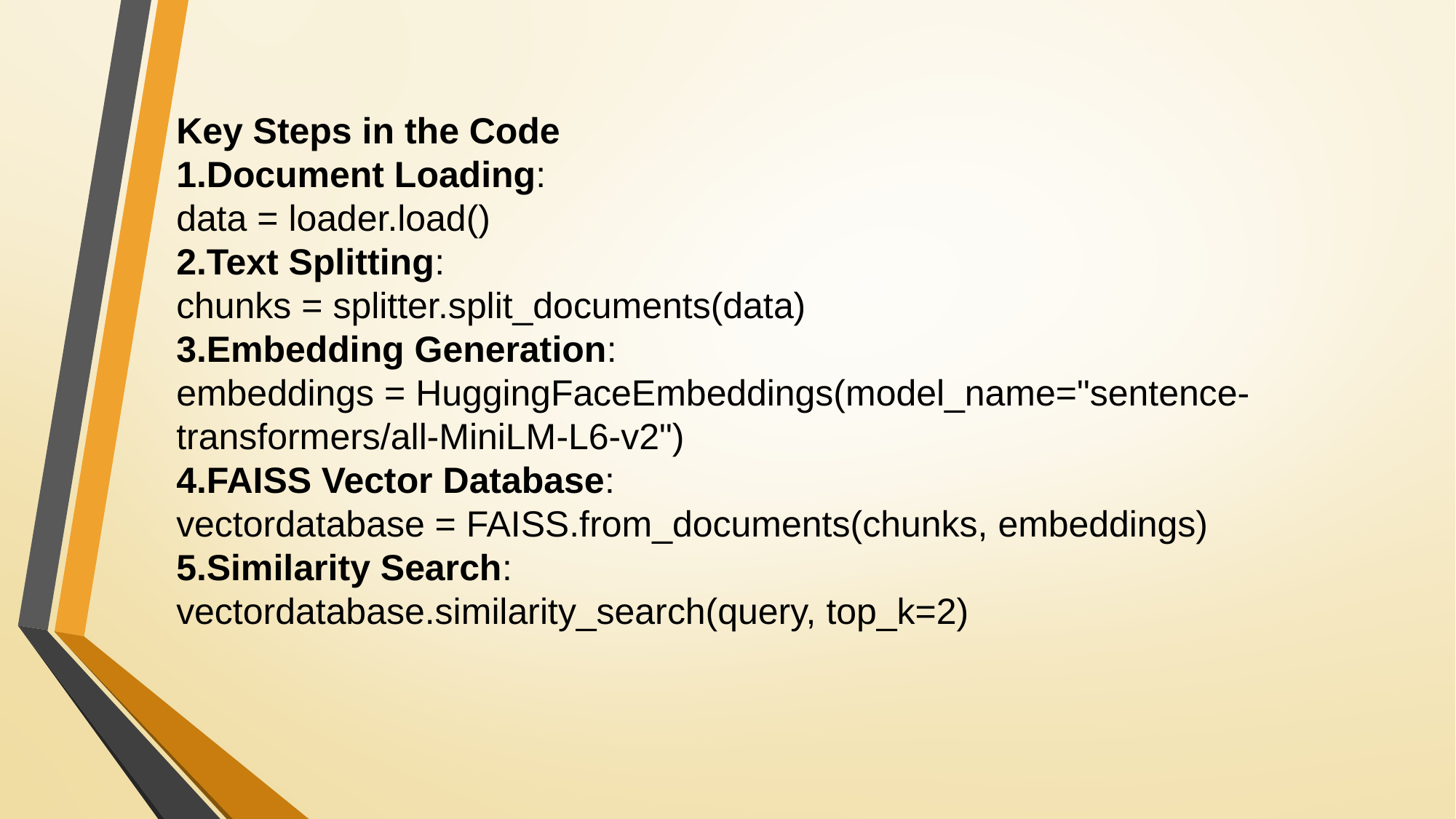

Key Steps in the Code
Document Loading:
data = loader.load()
Text Splitting:
chunks = splitter.split_documents(data)
Embedding Generation:
embeddings = HuggingFaceEmbeddings(model_name="sentence-transformers/all-MiniLM-L6-v2")
FAISS Vector Database:
vectordatabase = FAISS.from_documents(chunks, embeddings)
Similarity Search:
vectordatabase.similarity_search(query, top_k=2)